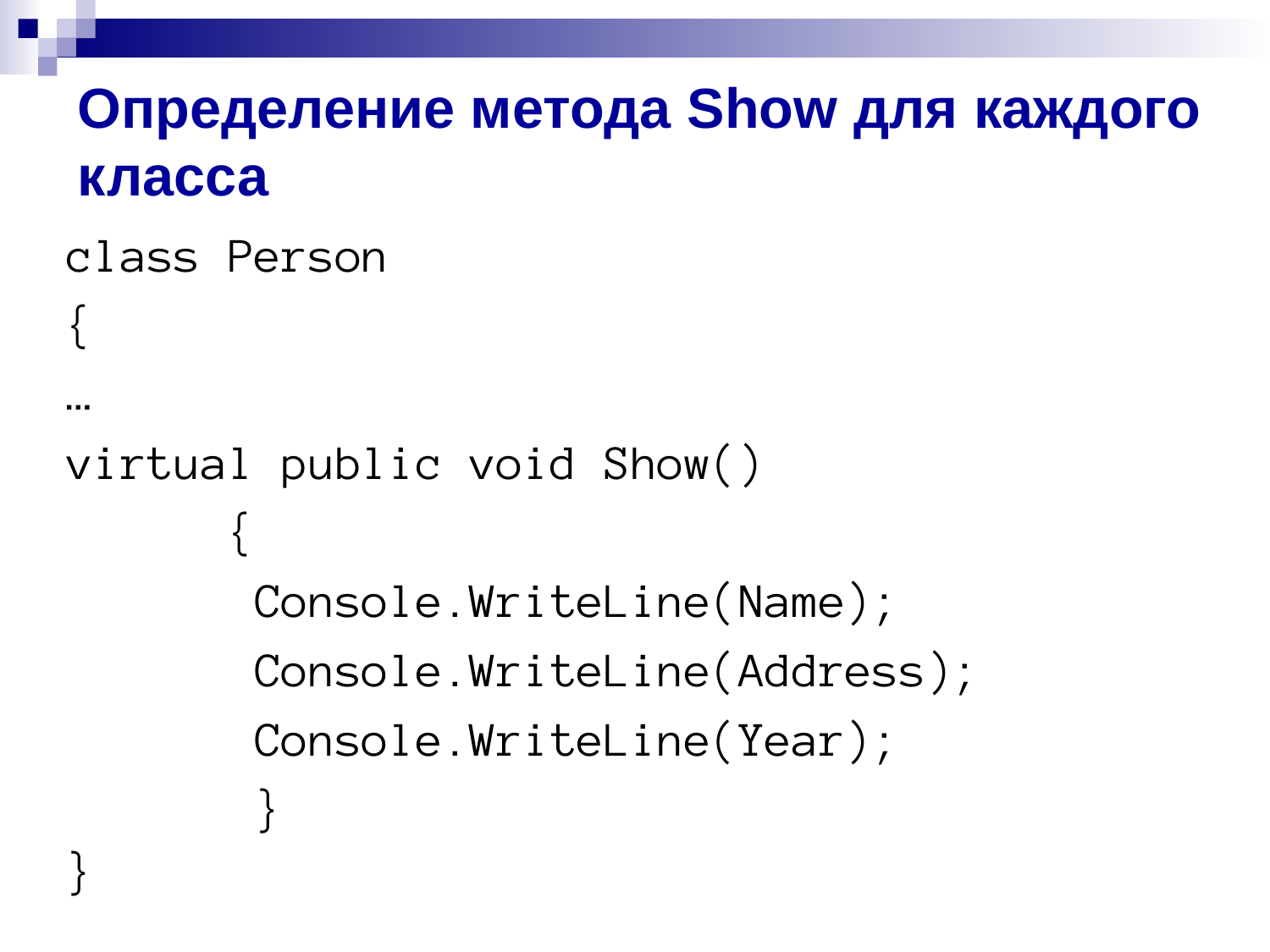

# Определение метода Show для каждого класса
сlass Person
{
…
virtual public void Show()
      {
       Console.WriteLine(Name);
       Console.WriteLine(Address);
       Console.WriteLine(Year);
       }
}